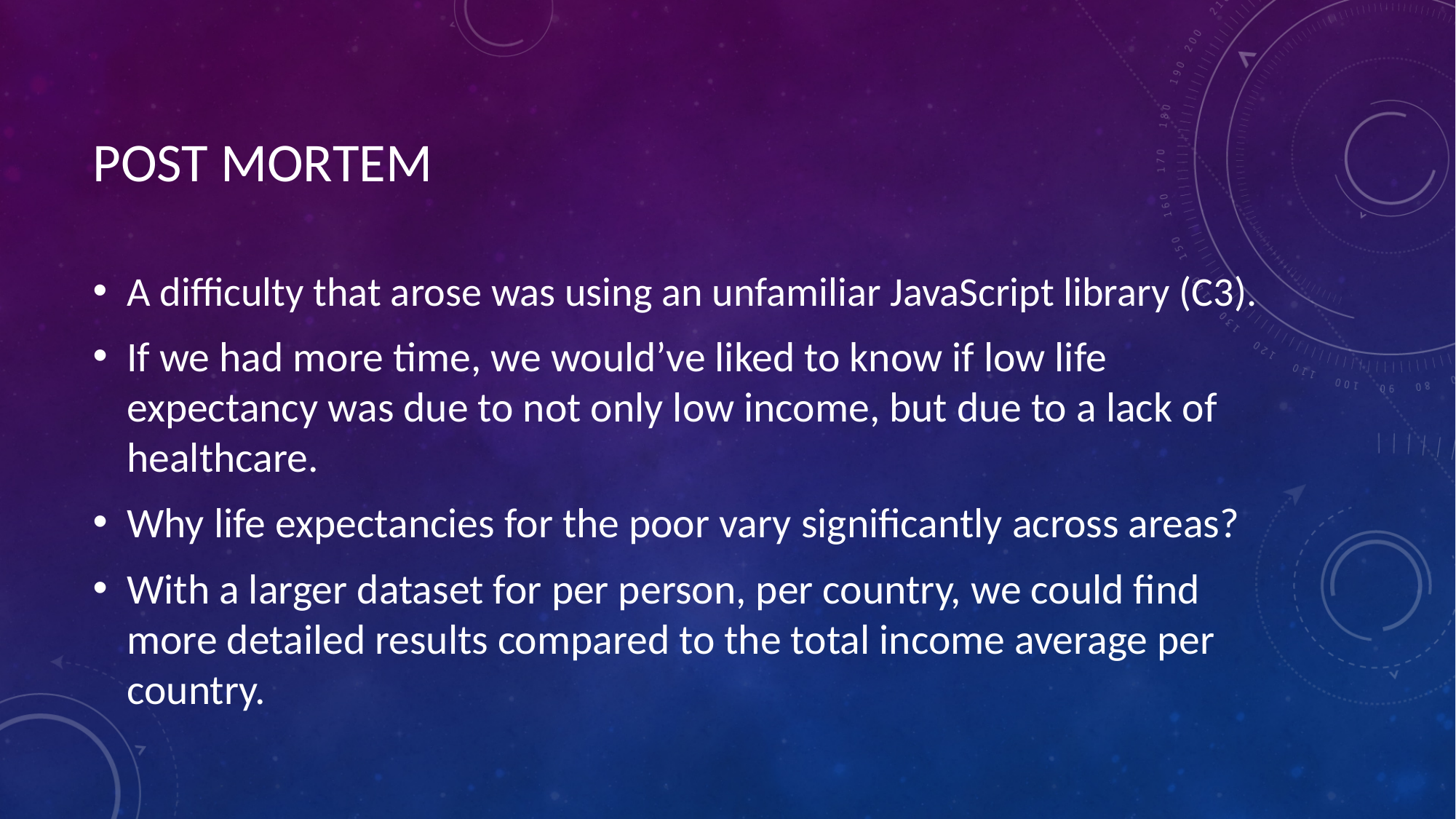

# Post Mortem
A difficulty that arose was using an unfamiliar JavaScript library (C3).
If we had more time, we would’ve liked to know if low life expectancy was due to not only low income, but due to a lack of healthcare.
Why life expectancies for the poor vary significantly across areas?
With a larger dataset for per person, per country, we could find more detailed results compared to the total income average per country.